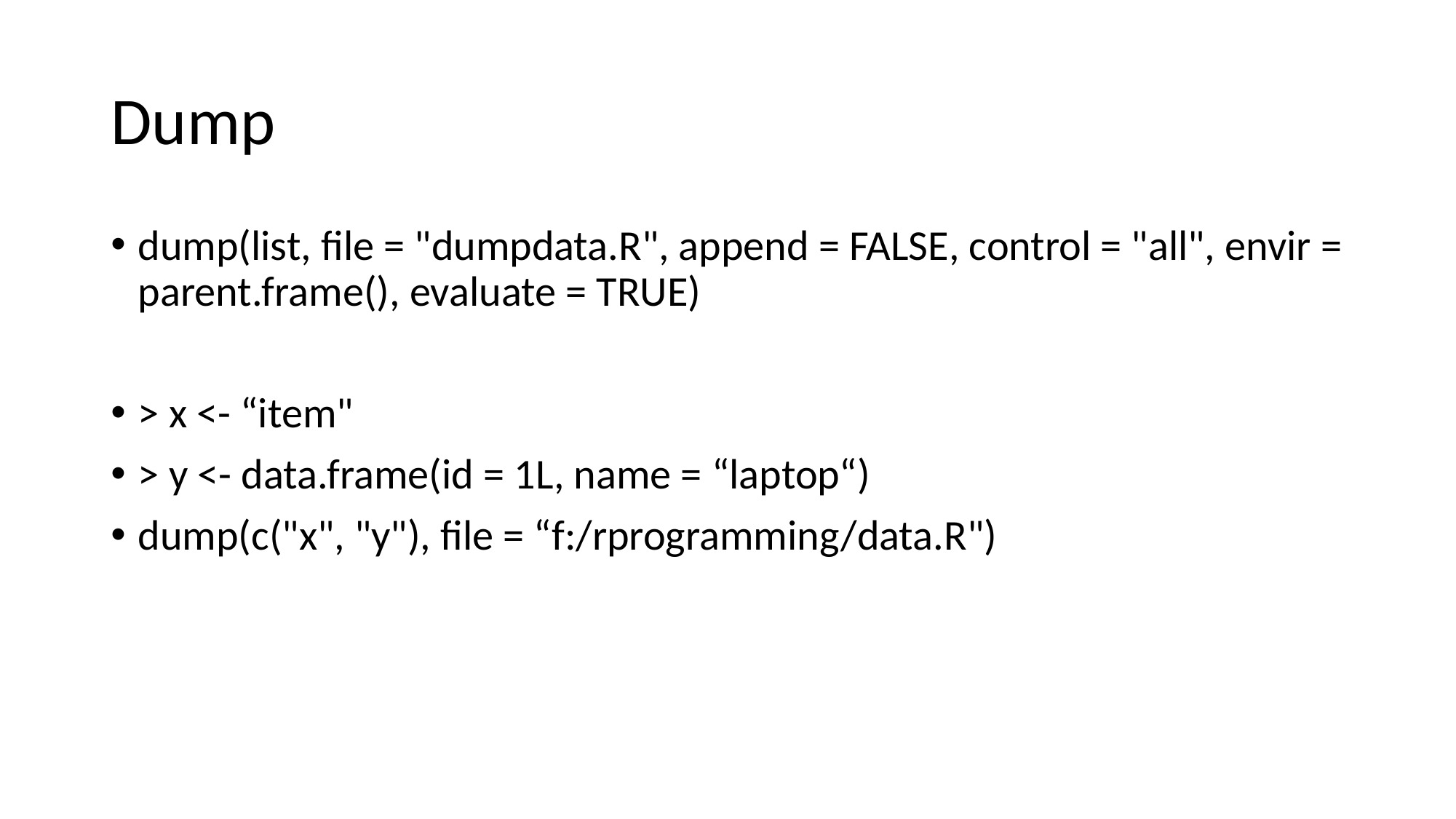

# Dump
dump(list, file = "dumpdata.R", append = FALSE, control = "all", envir = parent.frame(), evaluate = TRUE)

> x <- “item"
> y <- data.frame(id = 1L, name = “laptop“)
dump(c("x", "y"), file = “f:/rprogramming/data.R")